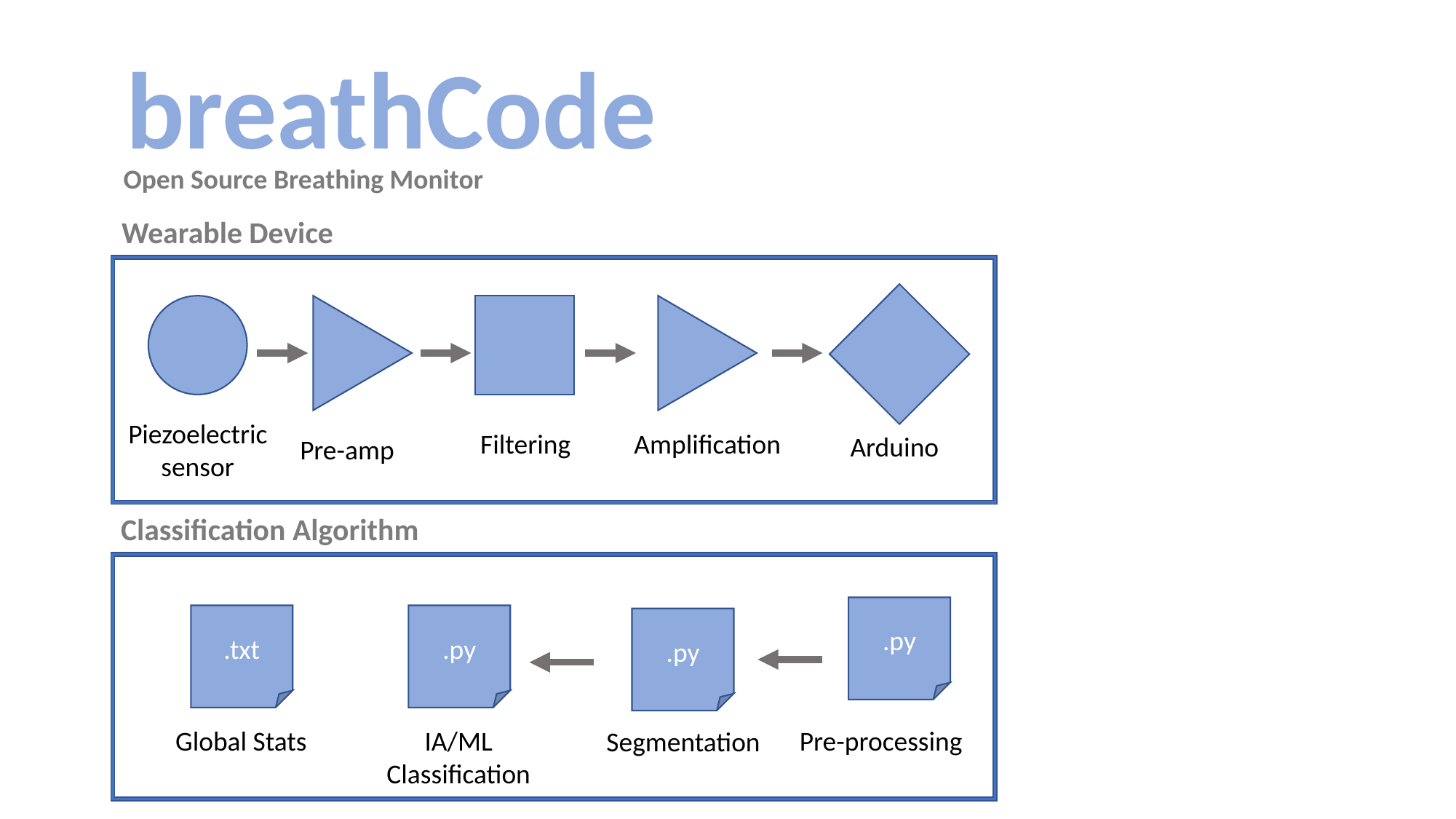

breathCode
Open Source Breathing Monitor
Wearable Device

Piezoelectric sensor
Amplification
Filtering
Arduino
Pre-amp
Classification Algorithm

.py
.txt
.py
.py
Global Stats
IA/ML Classification
Pre-processing
Segmentation